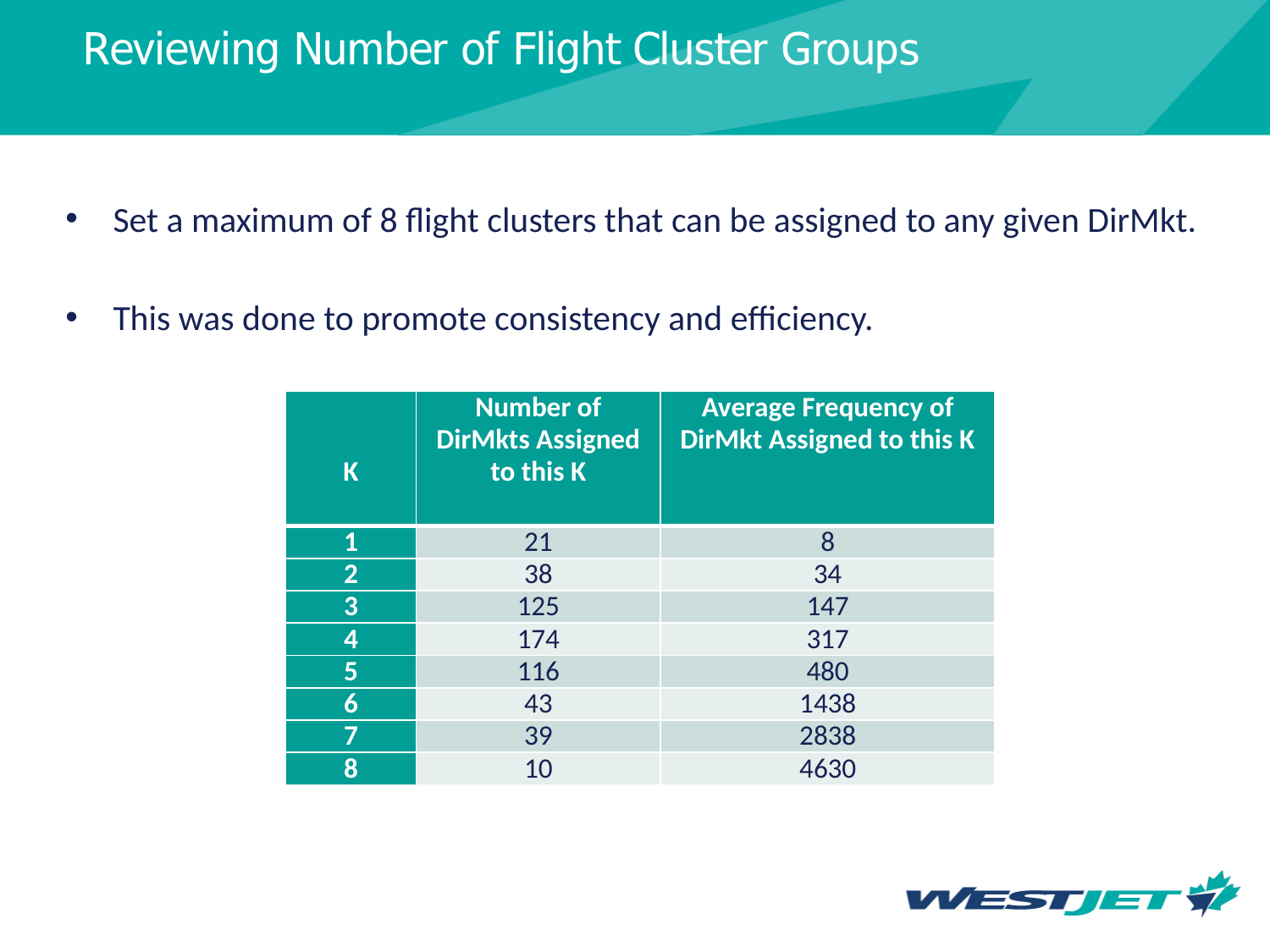

# Reviewing Number of Flight Cluster Groups

Set a maximum of 8 flight clusters that can be assigned to any given DirMkt.

This was done to promote consistency and efficiency.
| K | Number of DirMkts Assigned to this K | Average Frequency of DirMkt Assigned to this K |
| --- | --- | --- |
| 1 | 21 | 8 |
| 2 | 38 | 34 |
| 3 | 125 | 147 |
| 4 | 174 | 317 |
| 5 | 116 | 480 |
| 6 | 43 | 1438 |
| 7 | 39 | 2838 |
| 8 | 10 | 4630 |